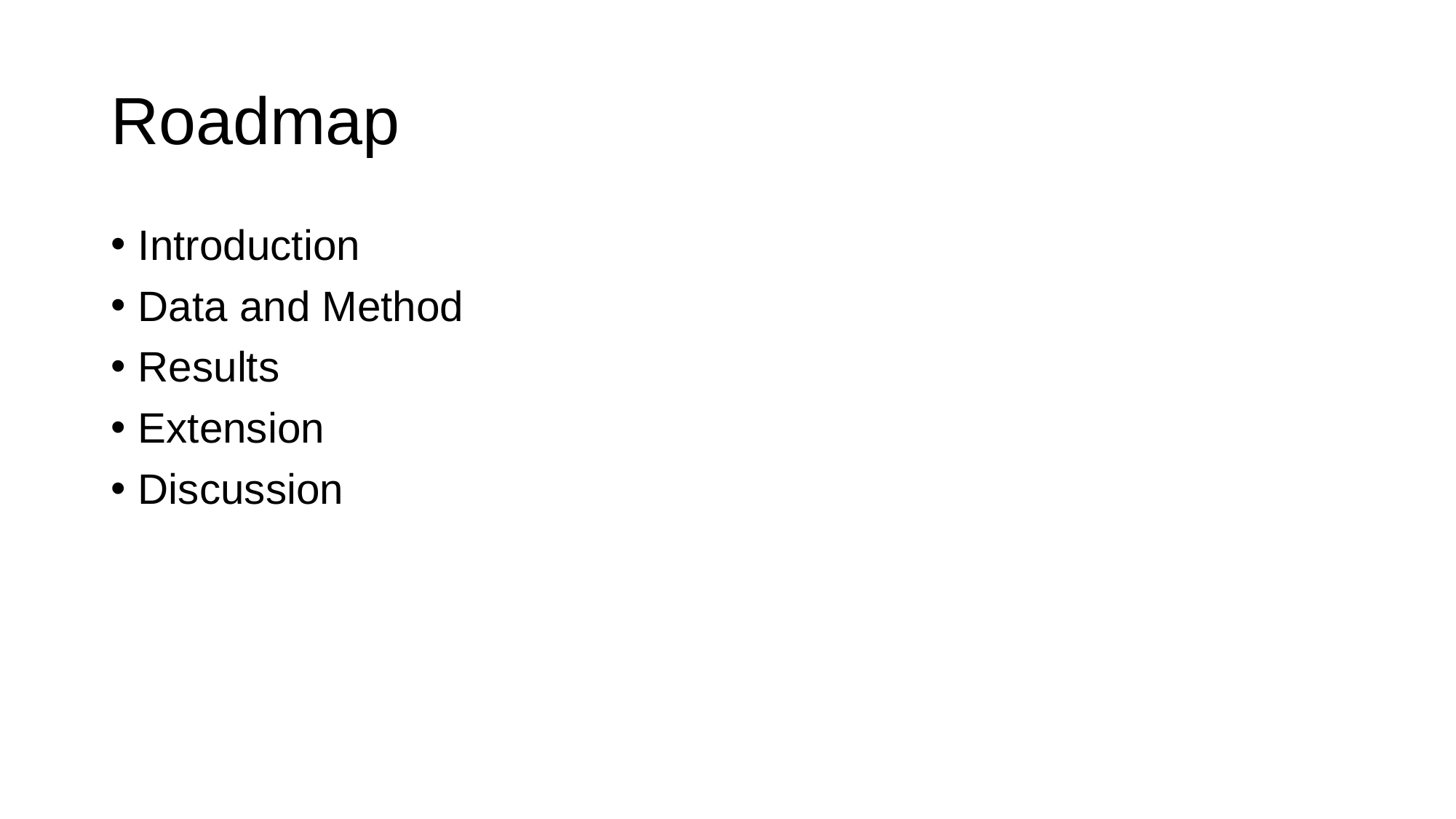

# Roadmap
Introduction
Data and Method
Results
Extension
Discussion